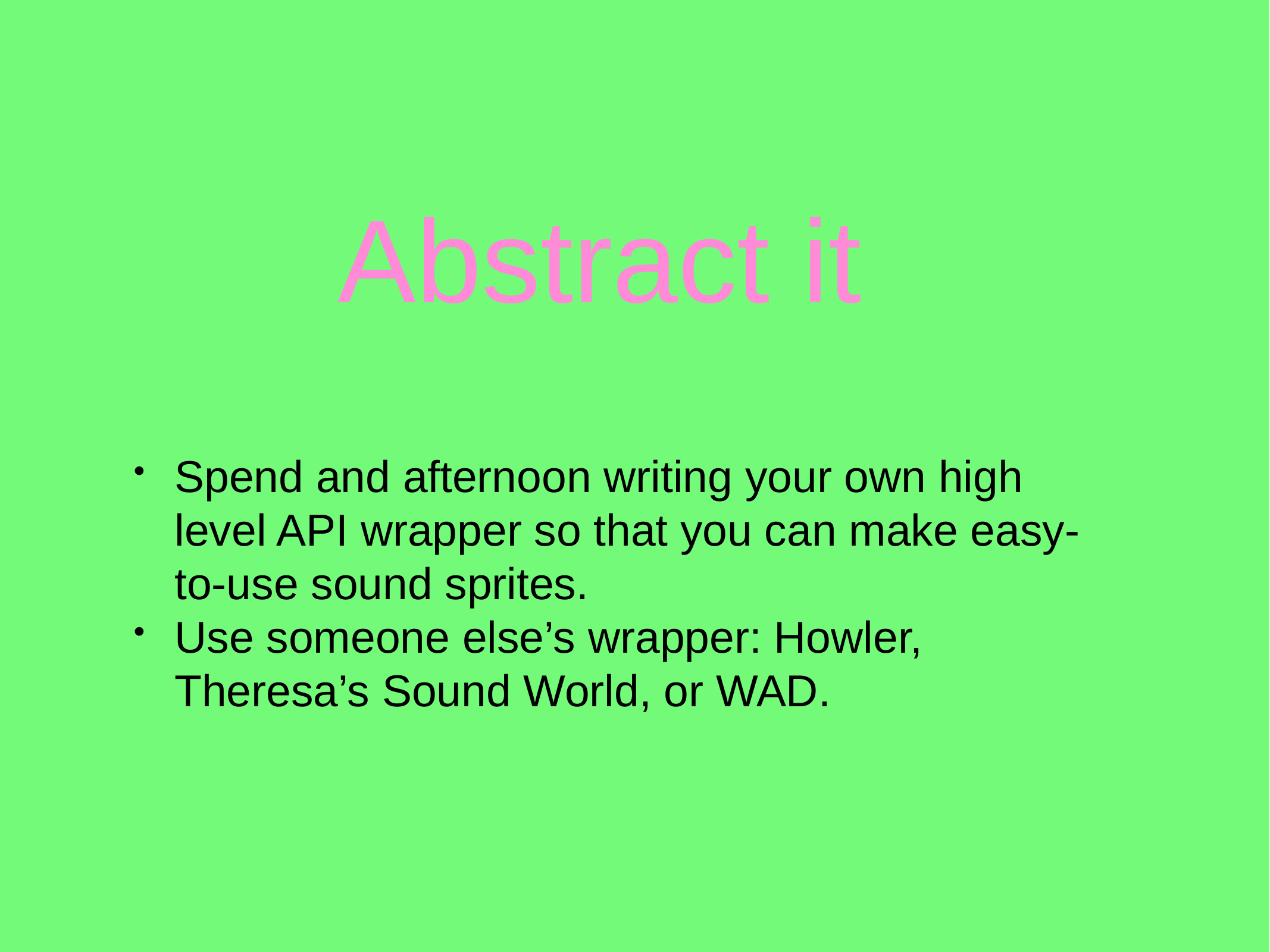

Abstract it
Spend and afternoon writing your own high level API wrapper so that you can make easy-to-use sound sprites.
Use someone else’s wrapper: Howler, Theresa’s Sound World, or WAD.